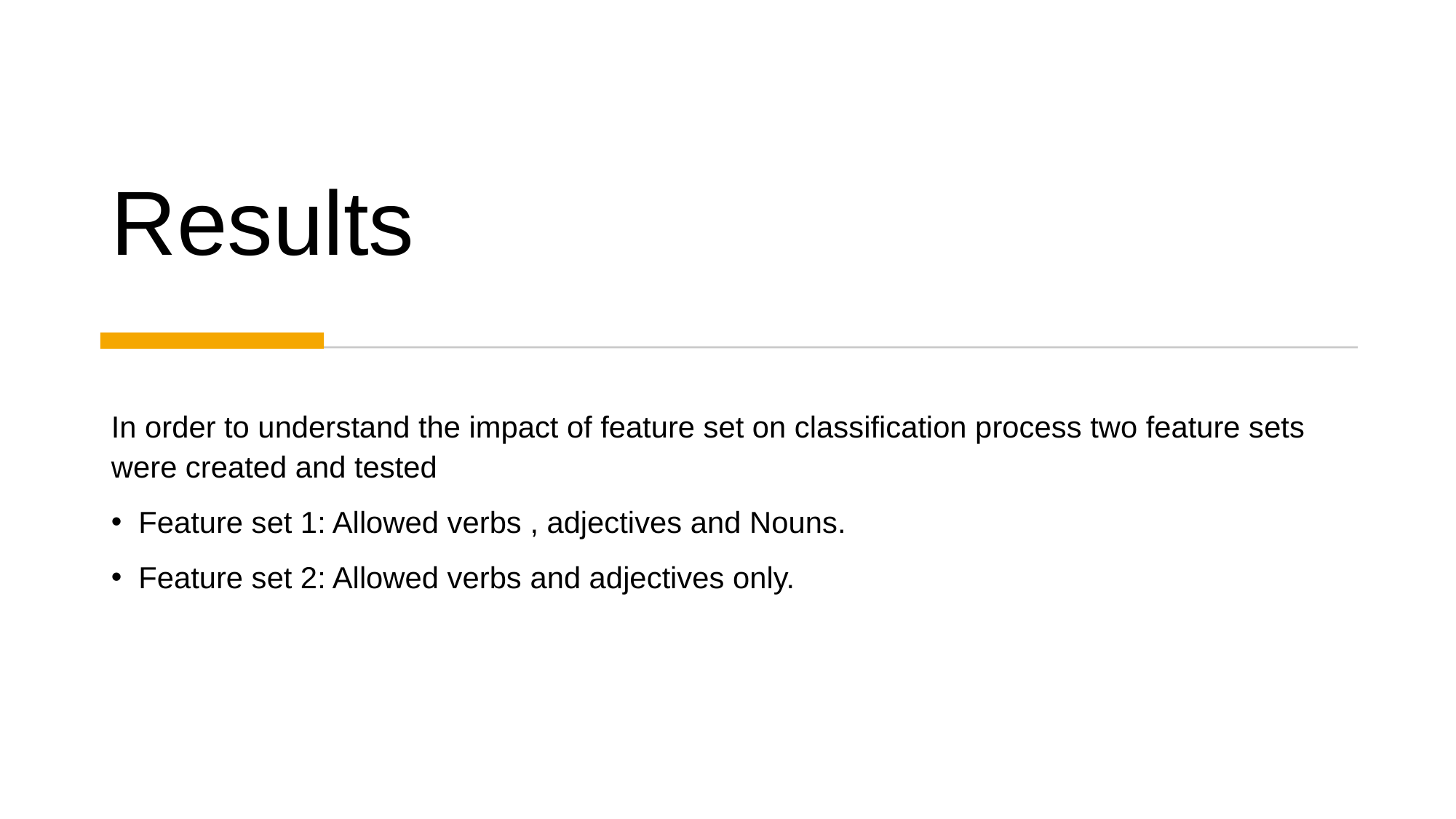

# Results

In order to understand the impact of feature set on classification process two feature sets were created and tested
Feature set 1: Allowed verbs , adjectives and Nouns.
Feature set 2: Allowed verbs and adjectives only.